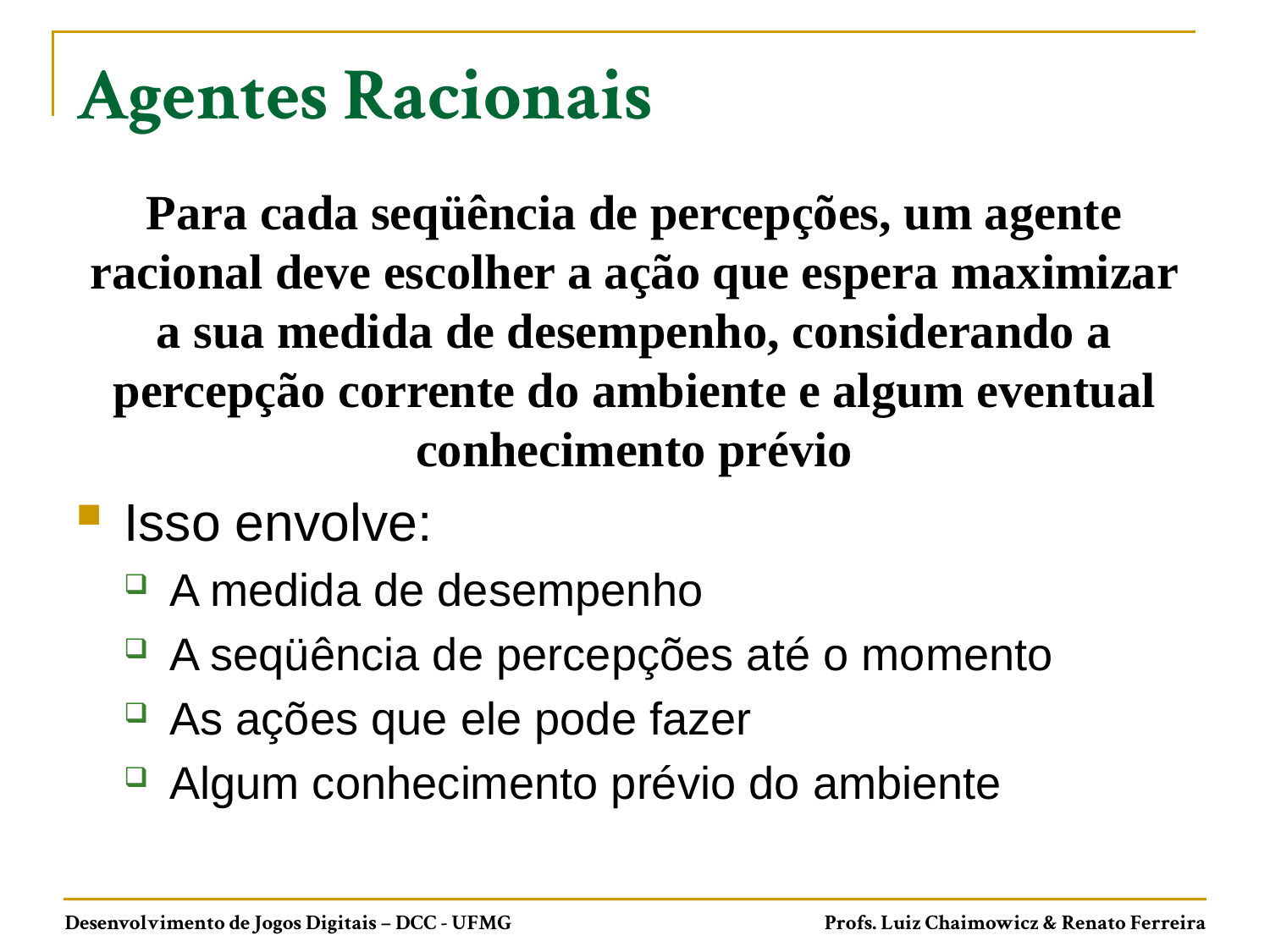

# Agentes Racionais
Para cada seqüência de percepções, um agente racional deve escolher a ação que espera maximizar a sua medida de desempenho, considerando a percepção corrente do ambiente e algum eventual conhecimento prévio
Isso envolve:
A medida de desempenho
A seqüência de percepções até o momento
As ações que ele pode fazer
Algum conhecimento prévio do ambiente